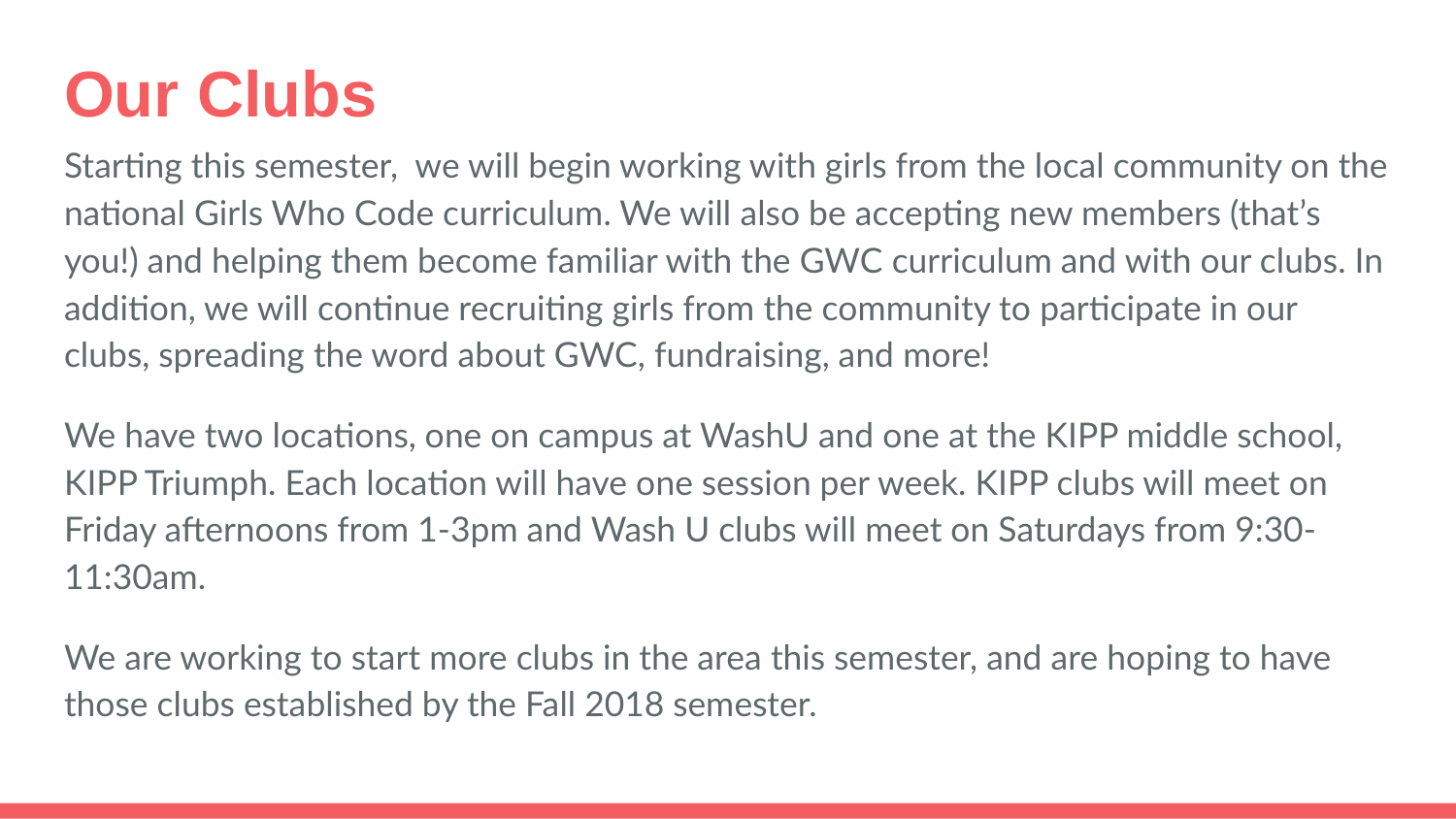

# Our Clubs
Starting this semester,  we will begin working with girls from the local community on the national Girls Who Code curriculum. We will also be accepting new members (that’s you!) and helping them become familiar with the GWC curriculum and with our clubs. In addition, we will continue recruiting girls from the community to participate in our clubs, spreading the word about GWC, fundraising, and more!
We have two locations, one on campus at WashU and one at the KIPP middle school, KIPP Triumph. Each location will have one session per week. KIPP clubs will meet on Friday afternoons from 1-3pm and Wash U clubs will meet on Saturdays from 9:30-11:30am.
We are working to start more clubs in the area this semester, and are hoping to have those clubs established by the Fall 2018 semester.